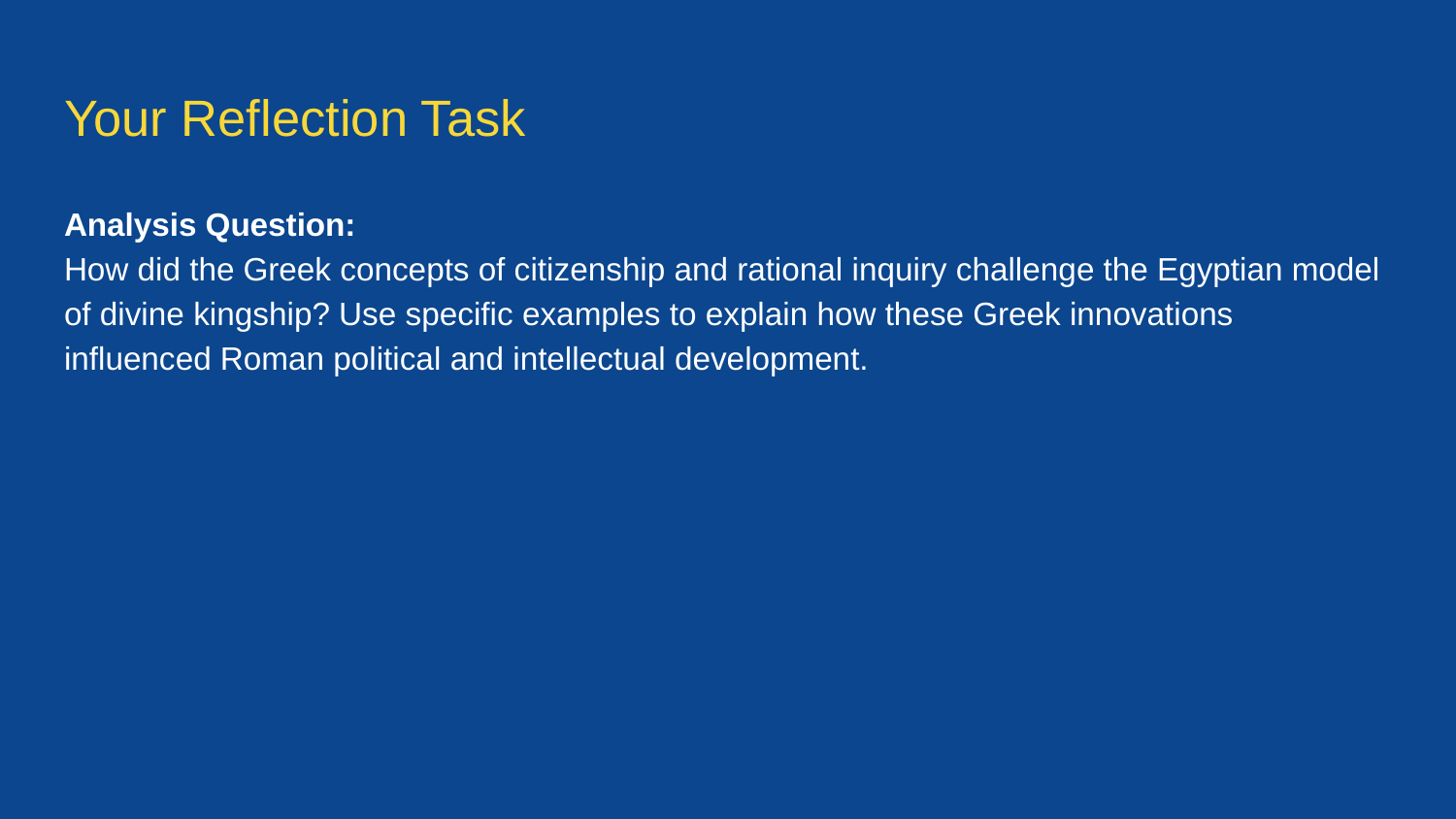

# Your Reflection Task
Analysis Question:
How did the Greek concepts of citizenship and rational inquiry challenge the Egyptian model of divine kingship? Use specific examples to explain how these Greek innovations influenced Roman political and intellectual development.